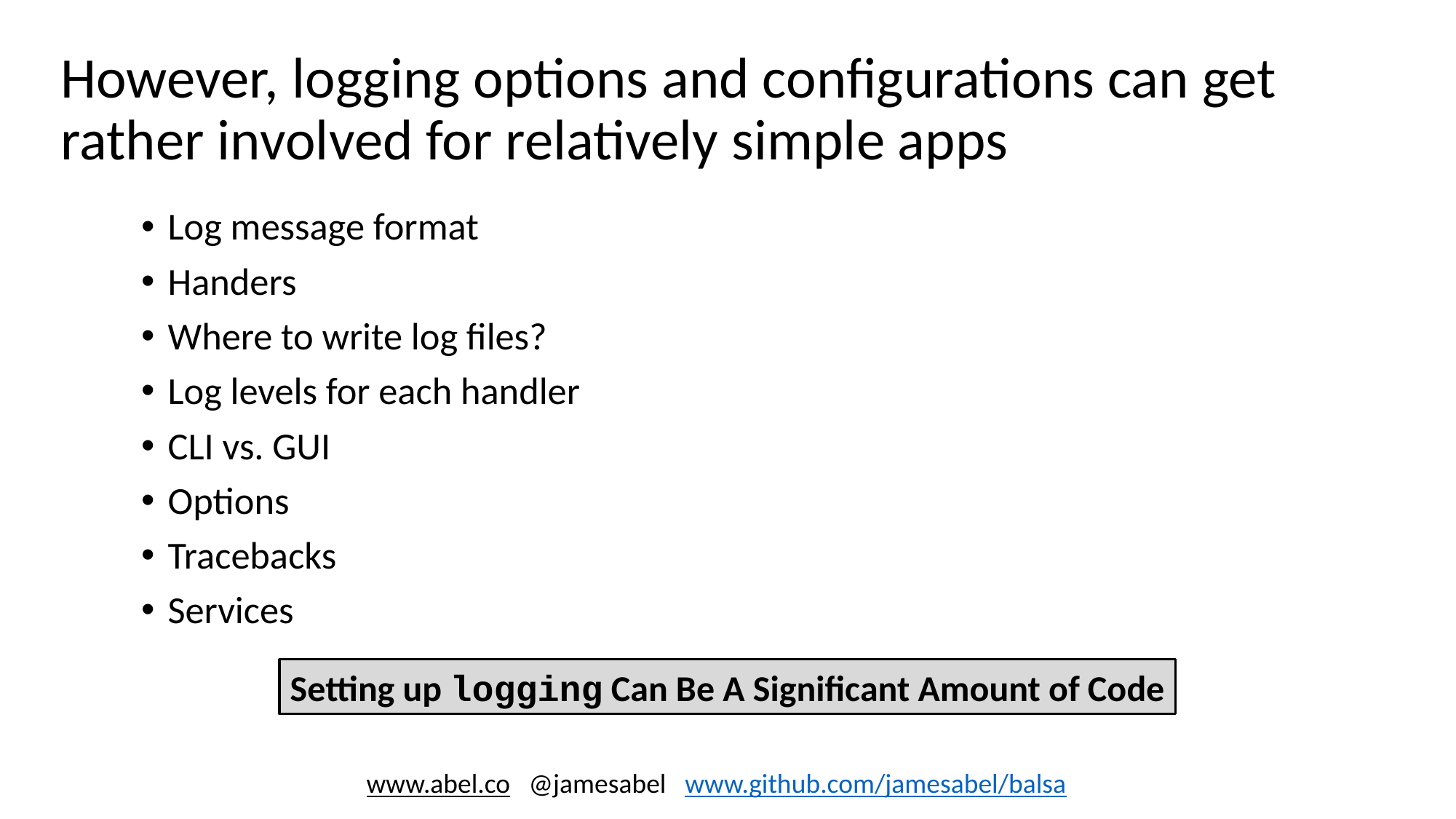

# However, logging options and configurations can get rather involved for relatively simple apps
Log message format
Handers
Where to write log files?
Log levels for each handler
CLI vs. GUI
Options
Tracebacks
Services
Setting up logging Can Be A Significant Amount of Code